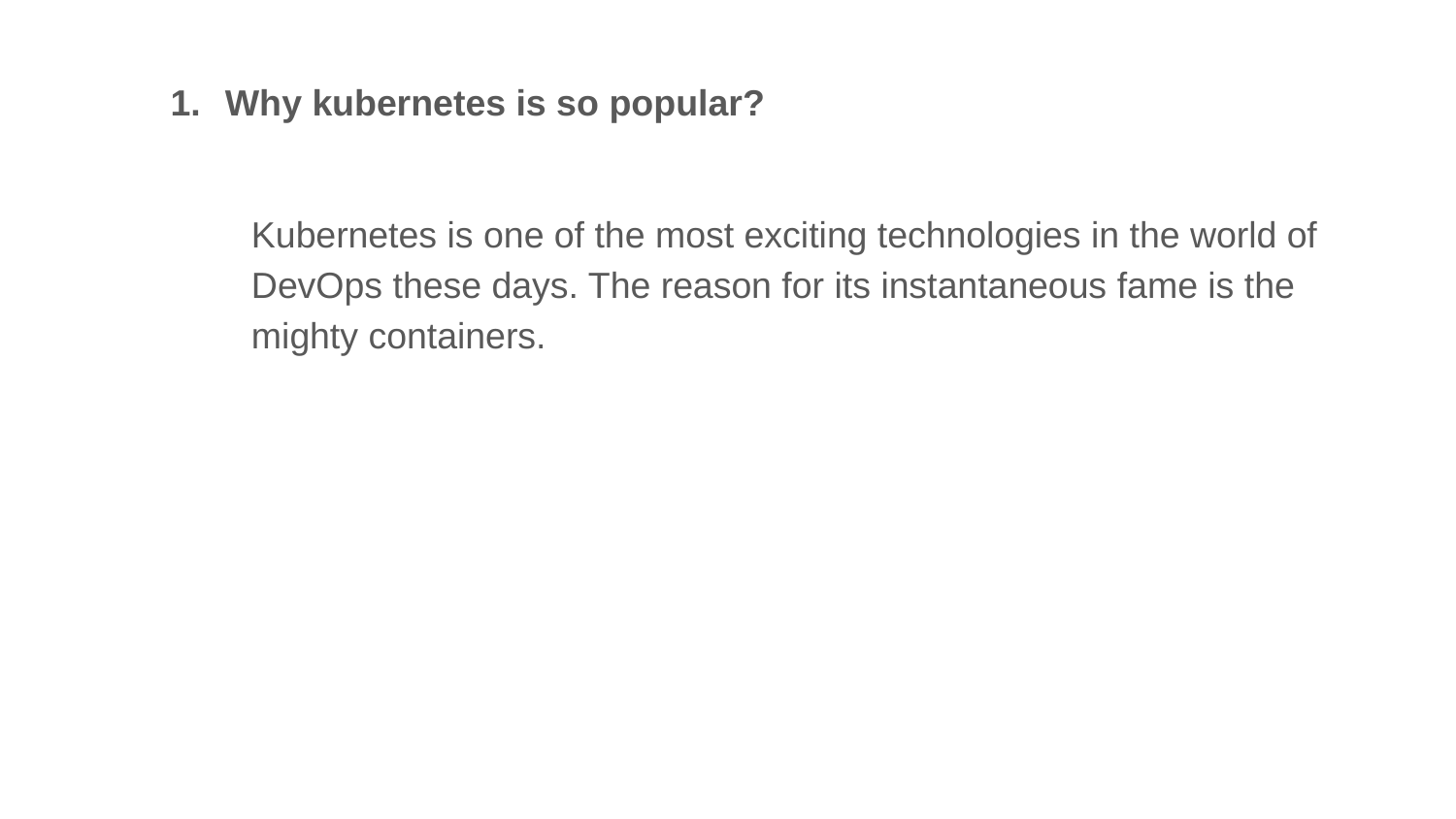

Why kubernetes is so popular?

Kubernetes is one of the most exciting technologies in the world of DevOps these days. The reason for its instantaneous fame is the mighty containers.